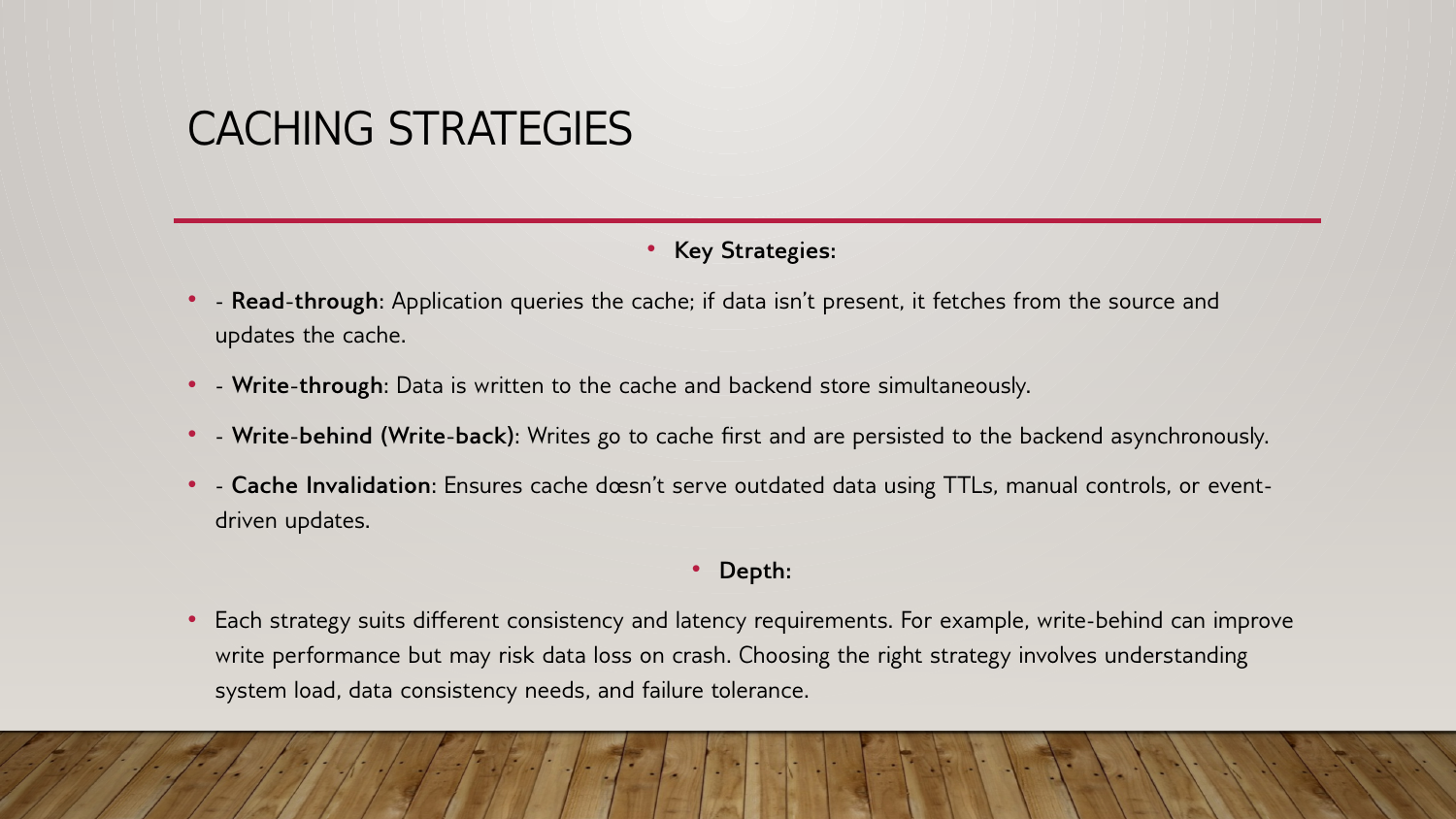

# Caching Strategies
Key Strategies:
- Read-through: Application queries the cache; if data isn’t present, it fetches from the source and updates the cache.
- Write-through: Data is written to the cache and backend store simultaneously.
- Write-behind (Write-back): Writes go to cache first and are persisted to the backend asynchronously.
- Cache Invalidation: Ensures cache doesn’t serve outdated data using TTLs, manual controls, or event-driven updates.
Depth:
Each strategy suits different consistency and latency requirements. For example, write-behind can improve write performance but may risk data loss on crash. Choosing the right strategy involves understanding system load, data consistency needs, and failure tolerance.